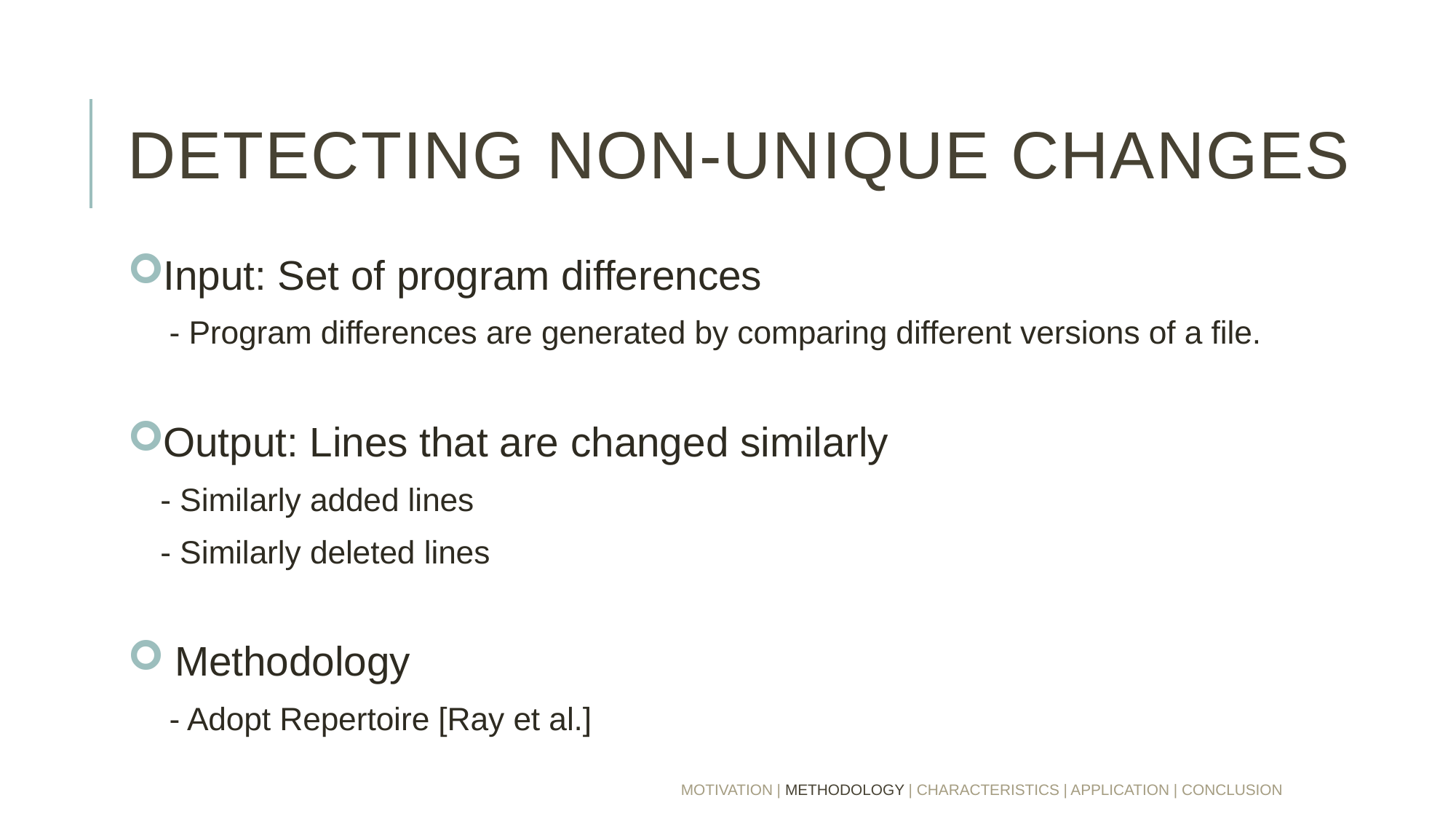

# detecting Non-UNIQUE changes
Input: Set of program differences
  - Program differences are generated by comparing different versions of a file.

Output: Lines that are changed similarly
  - Similarly added lines
  - Similarly deleted lines

 Methodology
  - Adopt Repertoire [Ray et al.]
MOTIVATION | METHODOLOGY | CHARACTERISTICS | APPLICATION | Conclusion